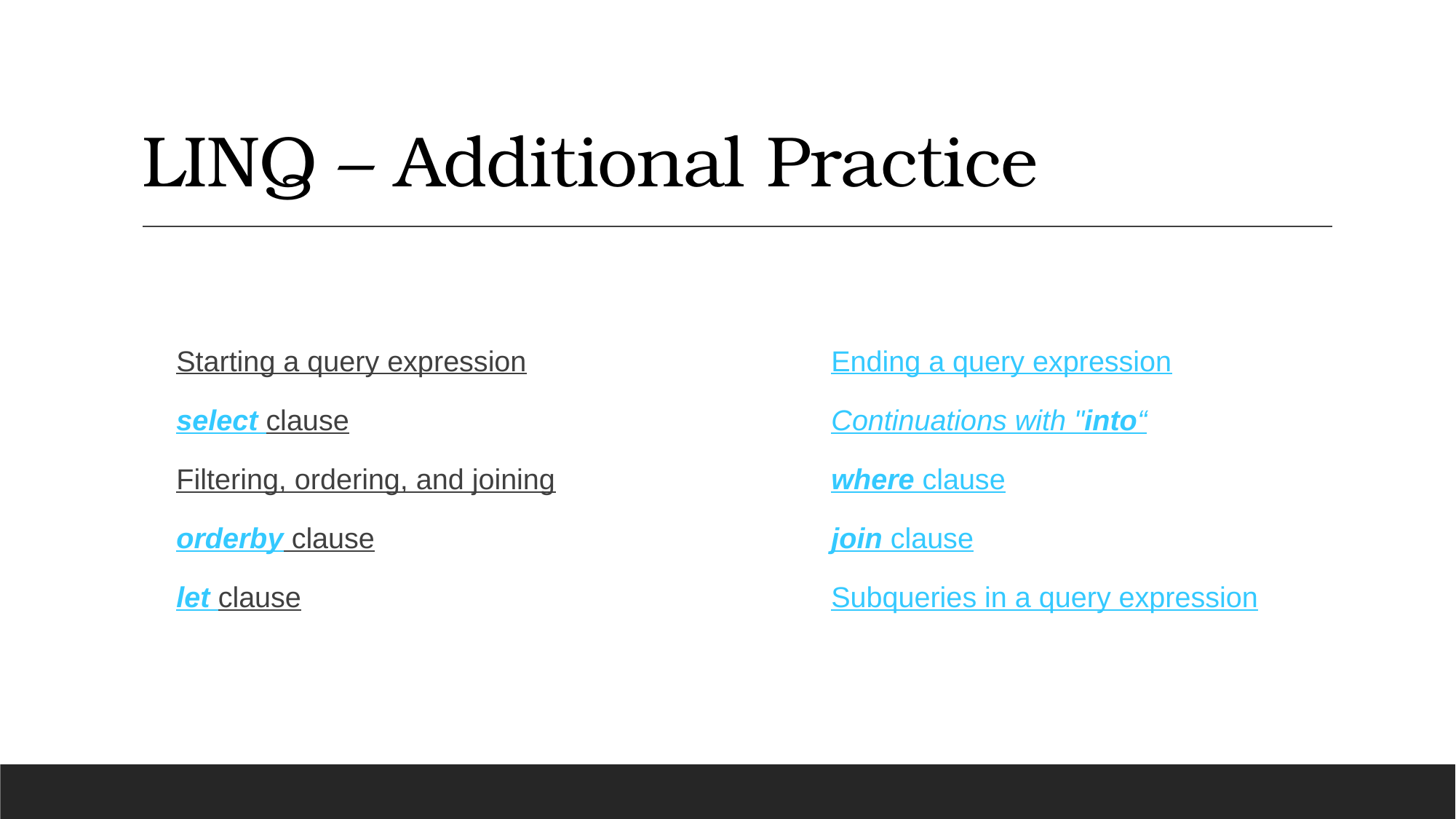

# LINQ – Additional Practice
Starting a query expression			Ending a query expression
select clause					Continuations with "into“
Filtering, ordering, and joining			where clause
orderby clause					join clause
let clause					Subqueries in a query expression